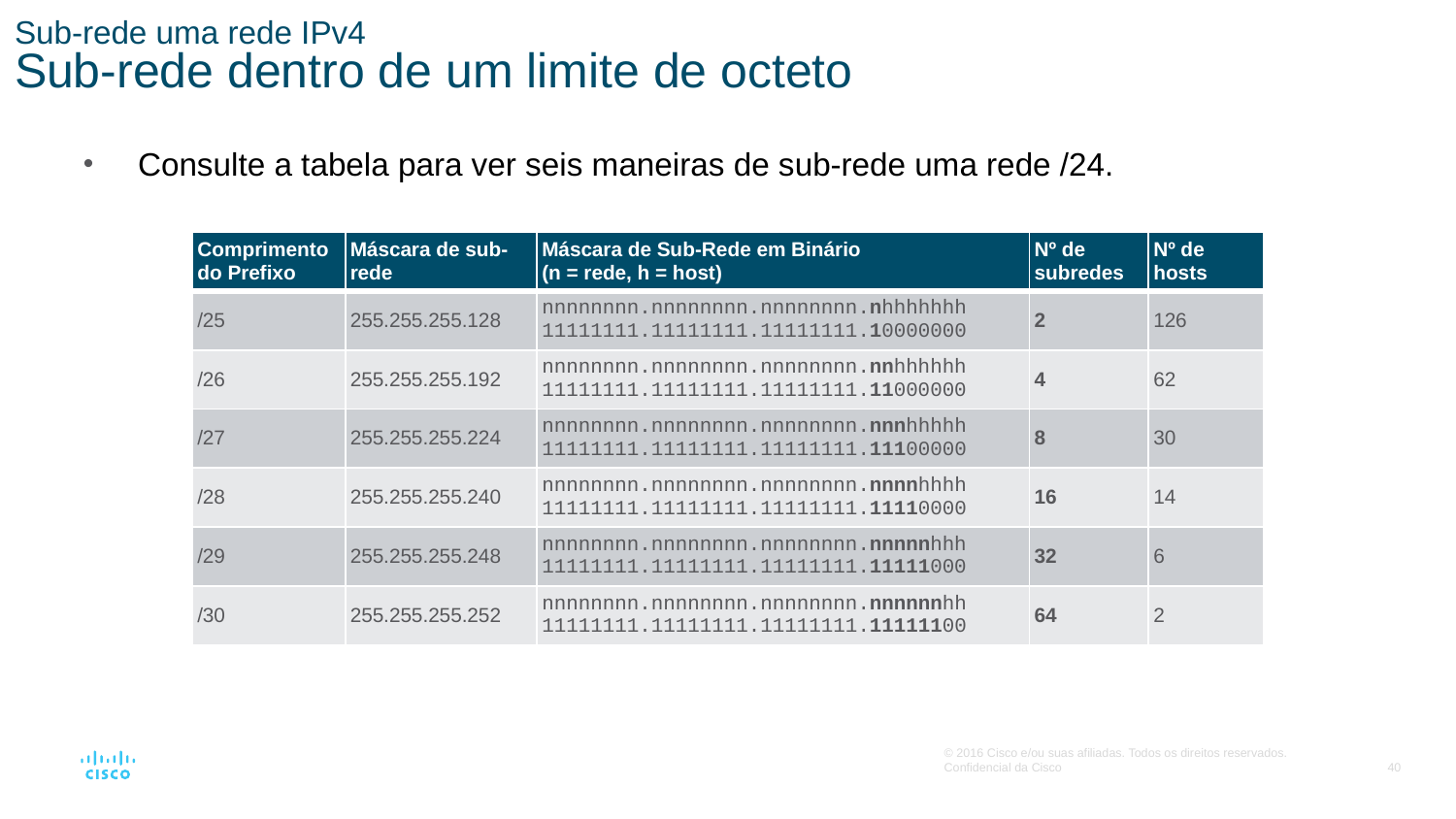

# Sub-rede uma rede IPv4 Sub-rede dentro de um limite de octeto
Consulte a tabela para ver seis maneiras de sub-rede uma rede /24.
| Comprimento do Prefixo | Máscara de sub-rede | Máscara de Sub-Rede em Binário (n = rede, h = host) | Nº de subredes | Nº de hosts |
| --- | --- | --- | --- | --- |
| /25 | 255.255.255.128 | nnnnnnnn.nnnnnnnn.nnnnnnnn.nhhhhhhh 11111111.11111111.11111111.10000000 | 2 | 126 |
| /26 | 255.255.255.192 | nnnnnnnn.nnnnnnnn.nnnnnnnn.nnhhhhhh 11111111.11111111.11111111.11000000 | 4 | 62 |
| /27 | 255.255.255.224 | nnnnnnnn.nnnnnnnn.nnnnnnnn.nnnhhhhh 11111111.11111111.11111111.11100000 | 8 | 30 |
| /28 | 255.255.255.240 | nnnnnnnn.nnnnnnnn.nnnnnnnn.nnnnhhhh 11111111.11111111.11111111.11110000 | 16 | 14 |
| /29 | 255.255.255.248 | nnnnnnnn.nnnnnnnn.nnnnnnnn.nnnnnhhh 11111111.11111111.11111111.11111000 | 32 | 6 |
| /30 | 255.255.255.252 | nnnnnnnn.nnnnnnnn.nnnnnnnn.nnnnnnhh 11111111.11111111.11111111.11111100 | 64 | 2 |